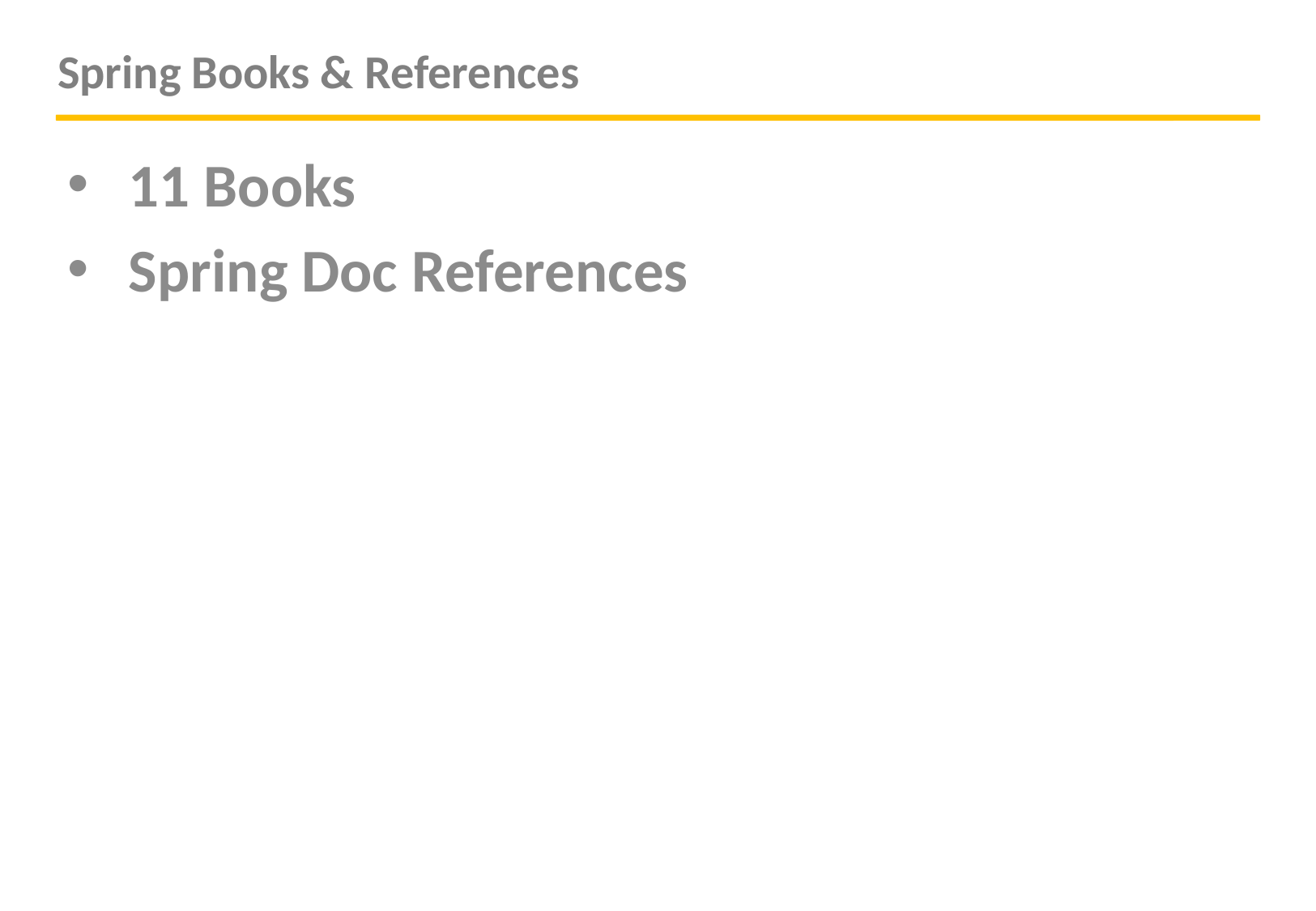

# Spring Books & References

11 Books
Spring Doc References

8